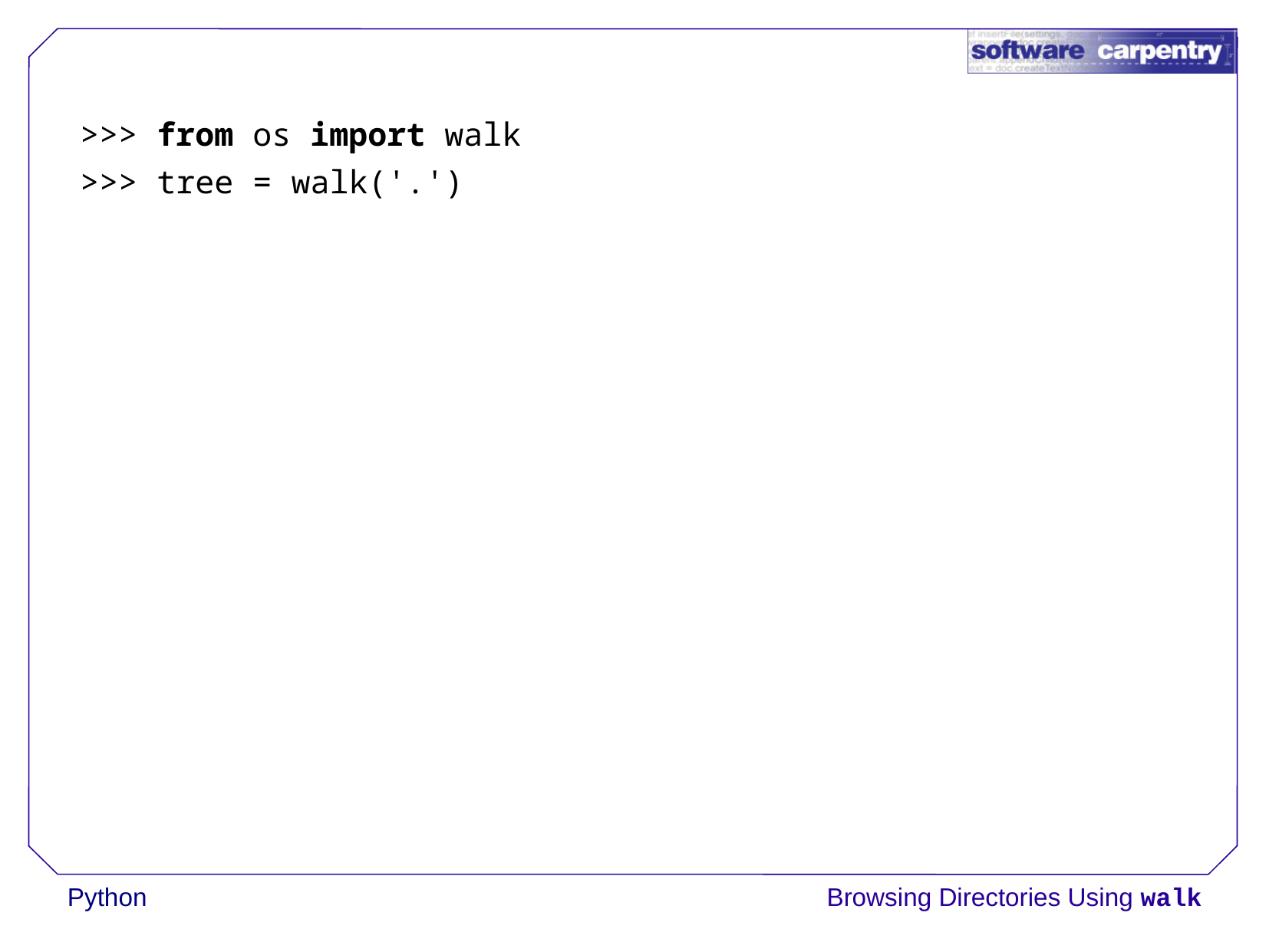

>>> from os import walk
>>> tree = walk('.')